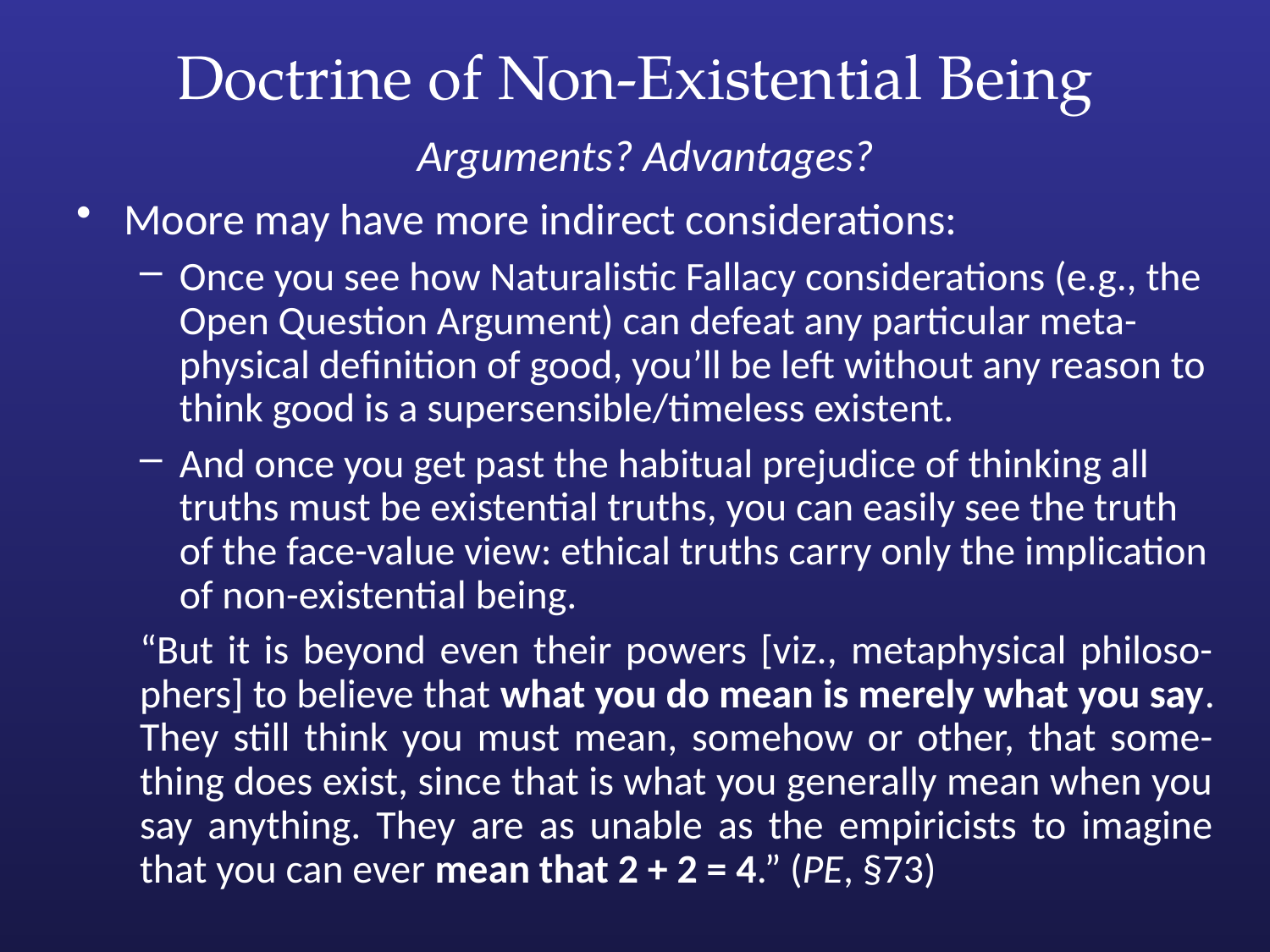

# Doctrine of Non-Existential Being
Arguments? Advantages?
Moore may have more indirect considerations:
Once you see how Naturalistic Fallacy considerations (e.g., the Open Question Argument) can defeat any particular meta-physical definition of good, you’ll be left without any reason to think good is a supersensible/timeless existent.
And once you get past the habitual prejudice of thinking all truths must be existential truths, you can easily see the truth of the face-value view: ethical truths carry only the implication of non-existential being.
“But it is beyond even their powers [viz., metaphysical philoso-phers] to believe that what you do mean is merely what you say. They still think you must mean, somehow or other, that some-thing does exist, since that is what you generally mean when you say anything. They are as unable as the empiricists to imagine that you can ever mean that 2 + 2 = 4.” (PE, §73)